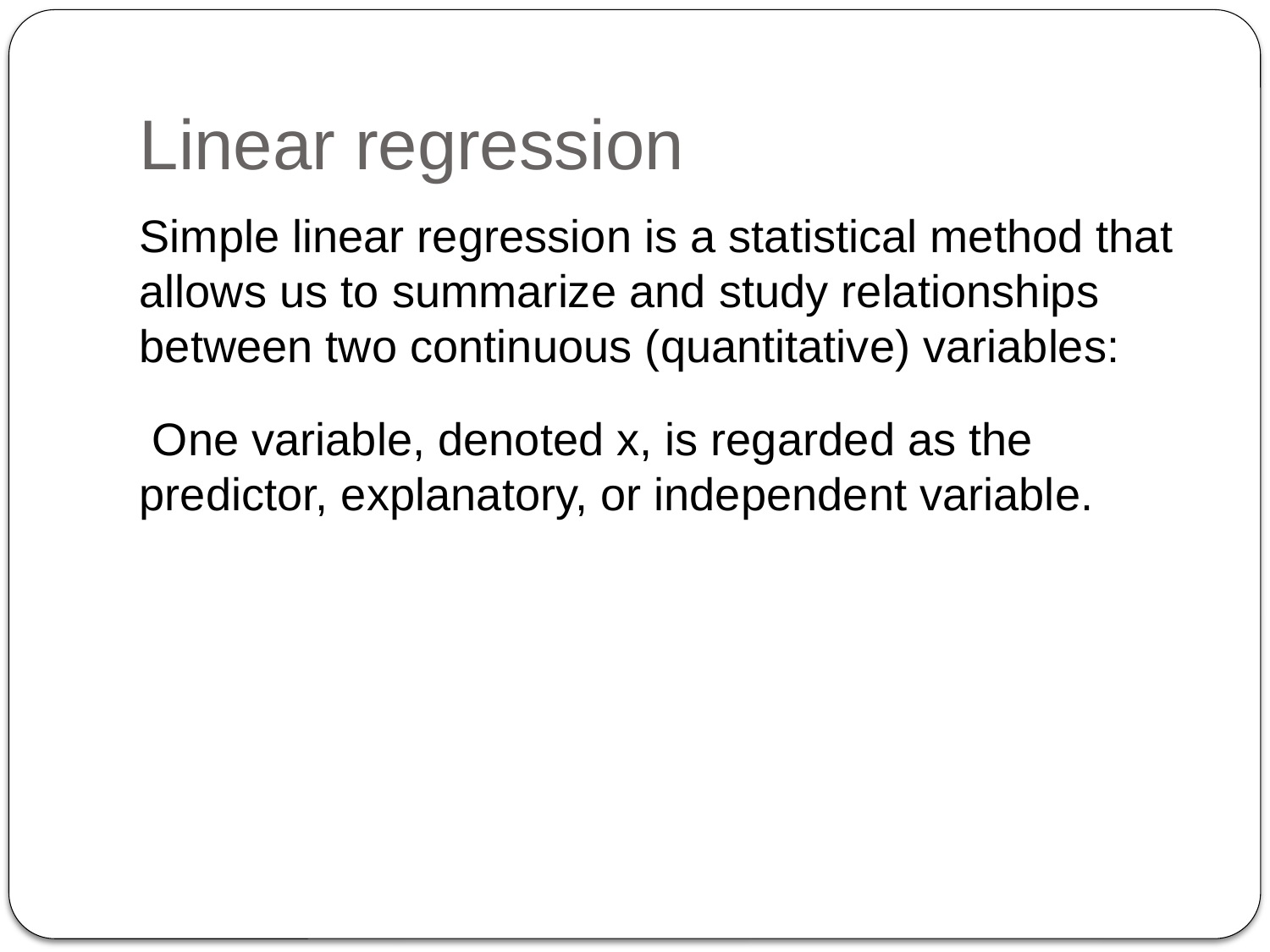

Linear regression
Simple linear regression is a statistical method that allows us to summarize and study relationships between two continuous (quantitative) variables:

 One variable, denoted x, is regarded as the predictor, explanatory, or independent variable.